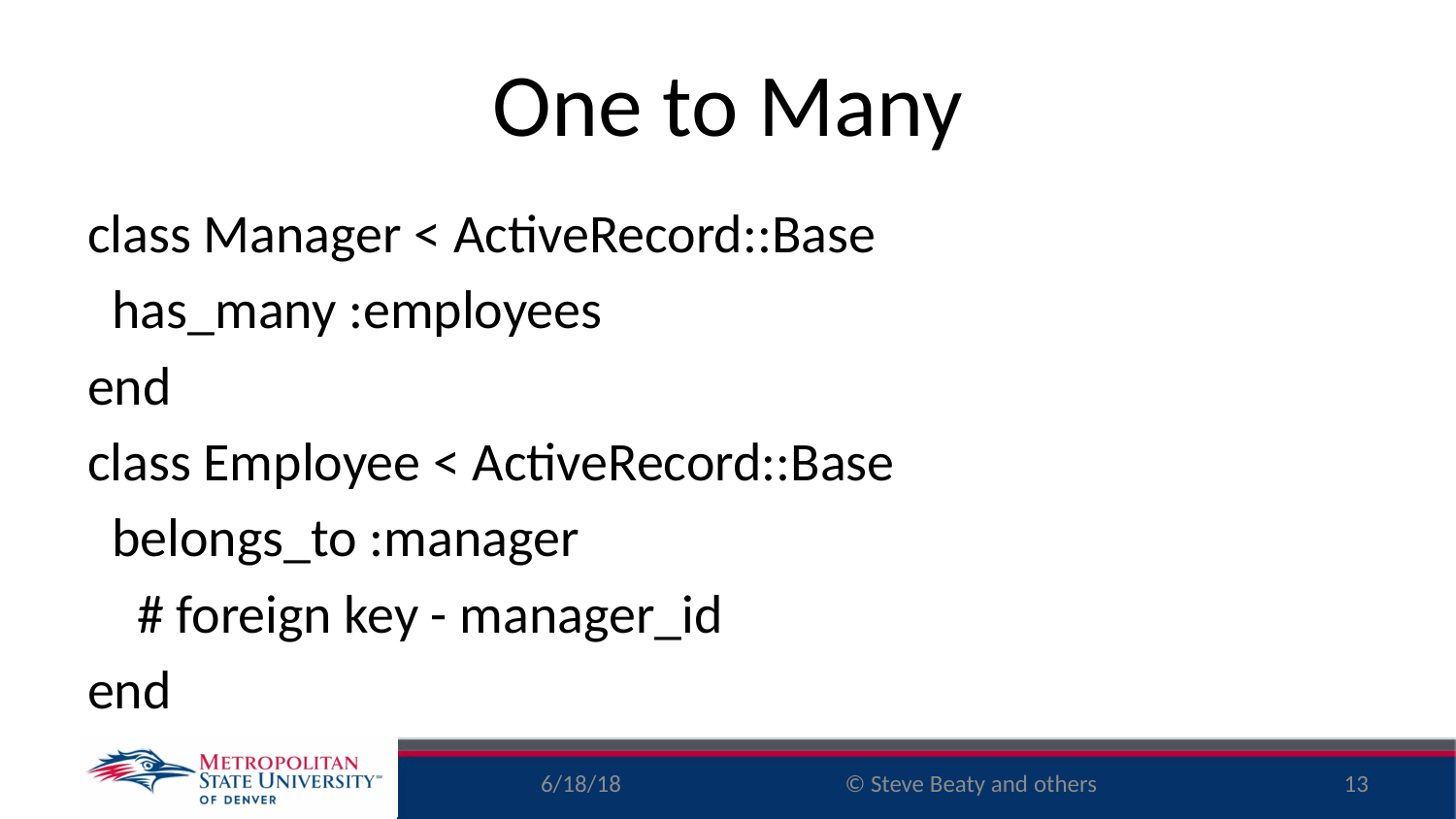

# One to Many
class Manager < ActiveRecord::Base
  has_many :employees
end
class Employee < ActiveRecord::Base
  belongs_to :manager
    # foreign key - manager_id
end
6/18/18
13
© Steve Beaty and others